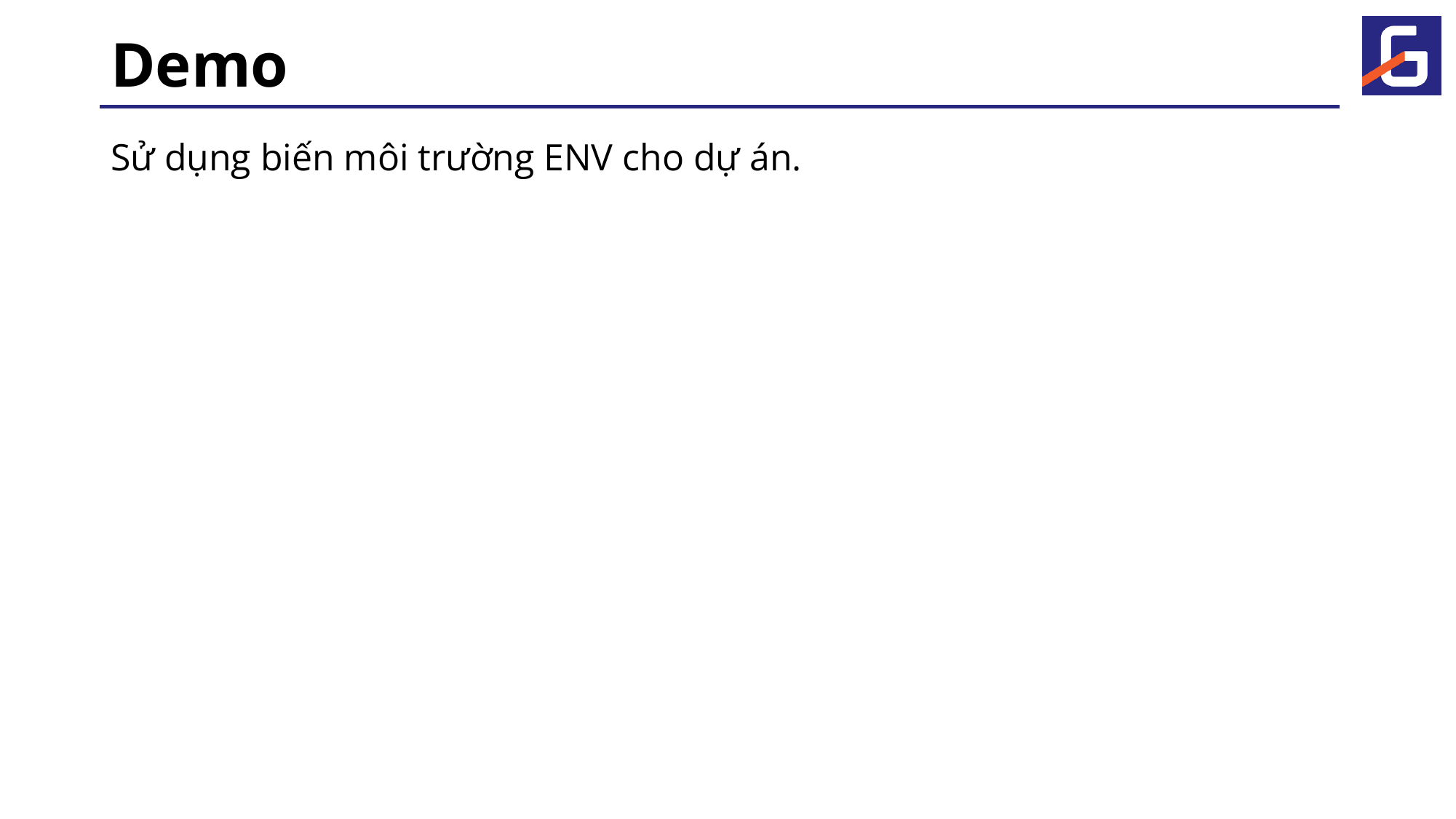

# Demo
Sử dụng biến môi trường ENV cho dự án.